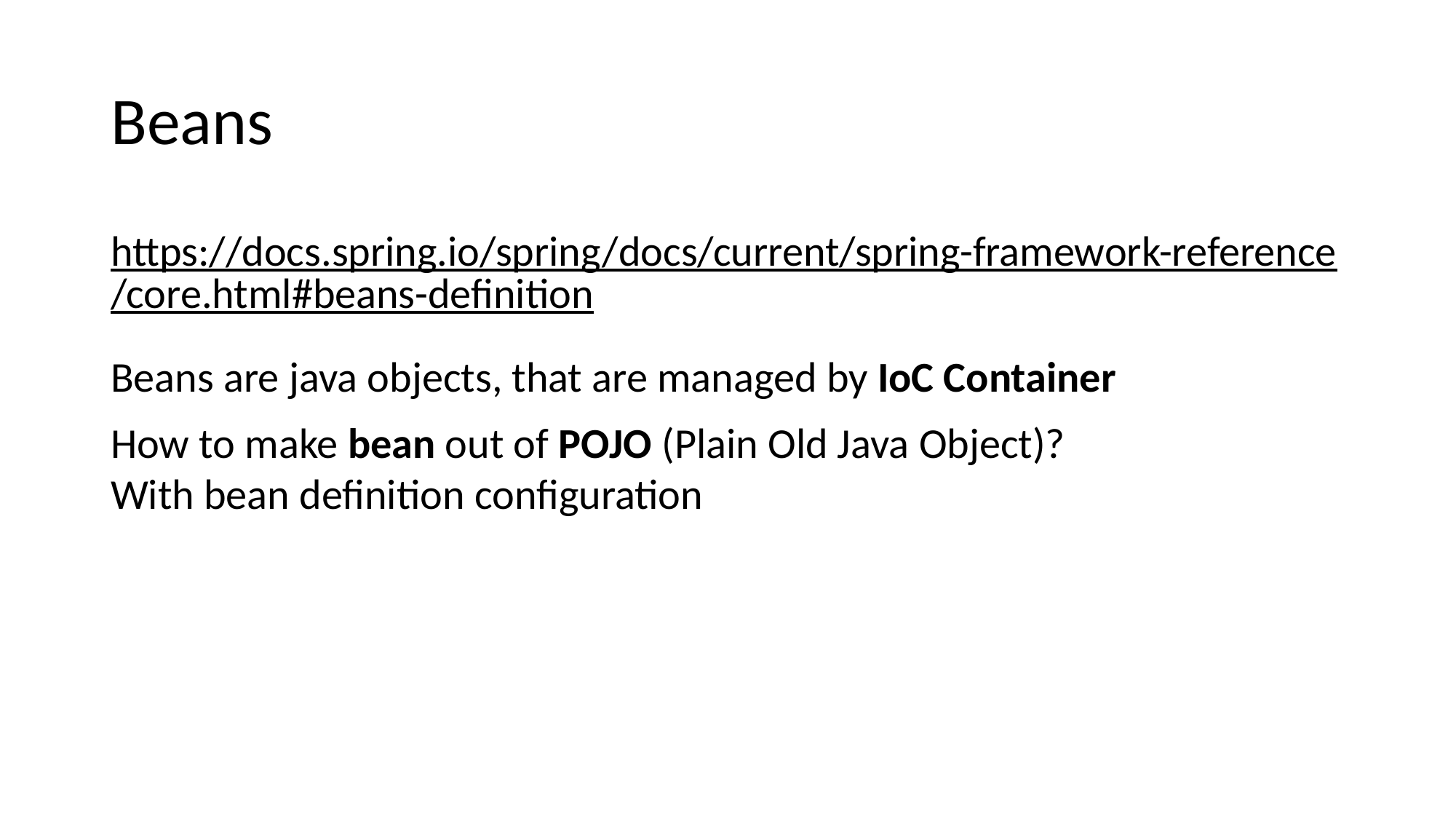

Beans
https://docs.spring.io/spring/docs/current/spring-framework-reference/core.html#beans-definition
Beans are java objects, that are managed by IoC Container
How to make bean out of POJO (Plain Old Java Object)?
With bean definition configuration